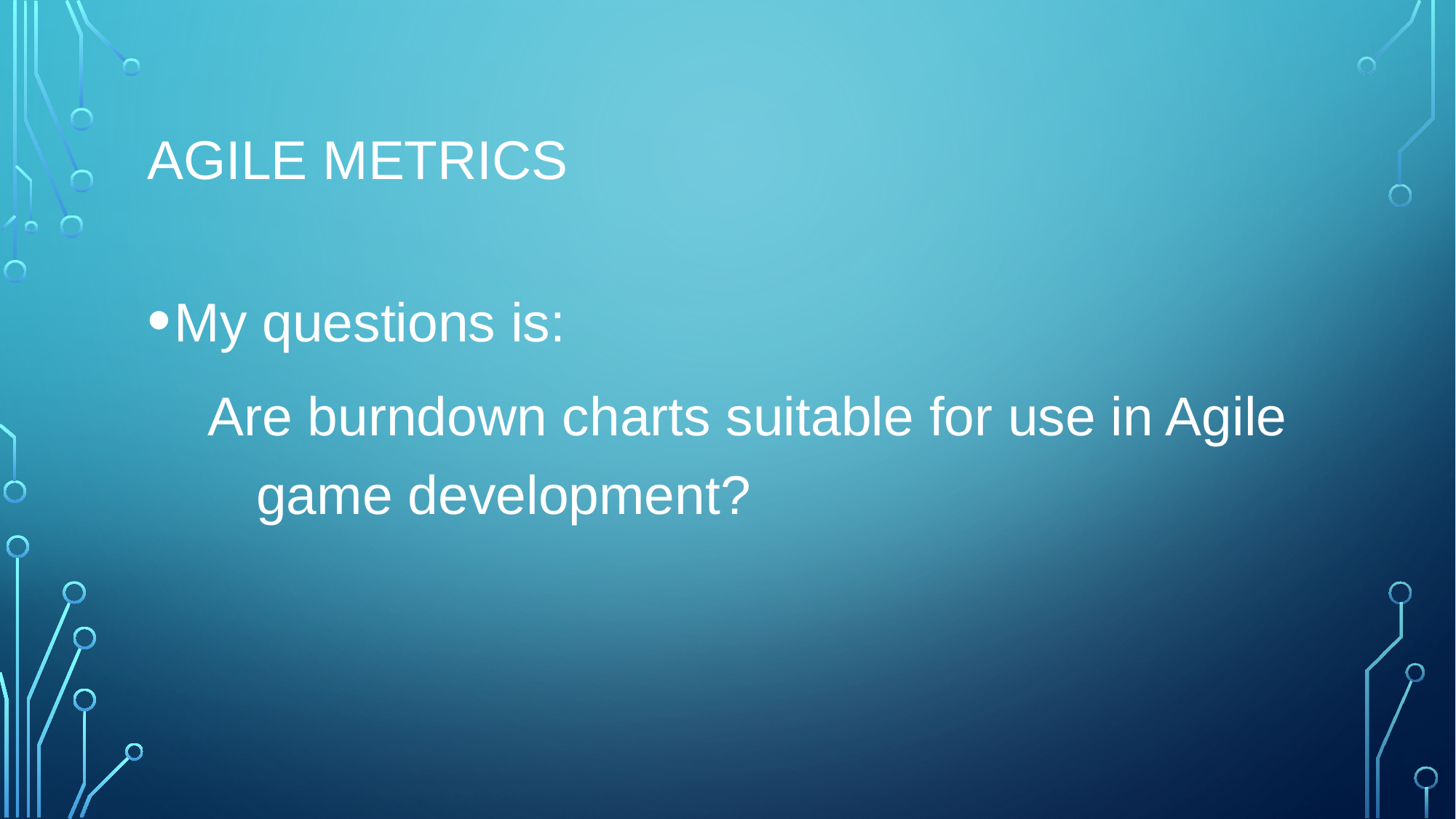

# Agile Metrics
My questions is:
    Are burndown charts suitable for use in Agile 	game development?